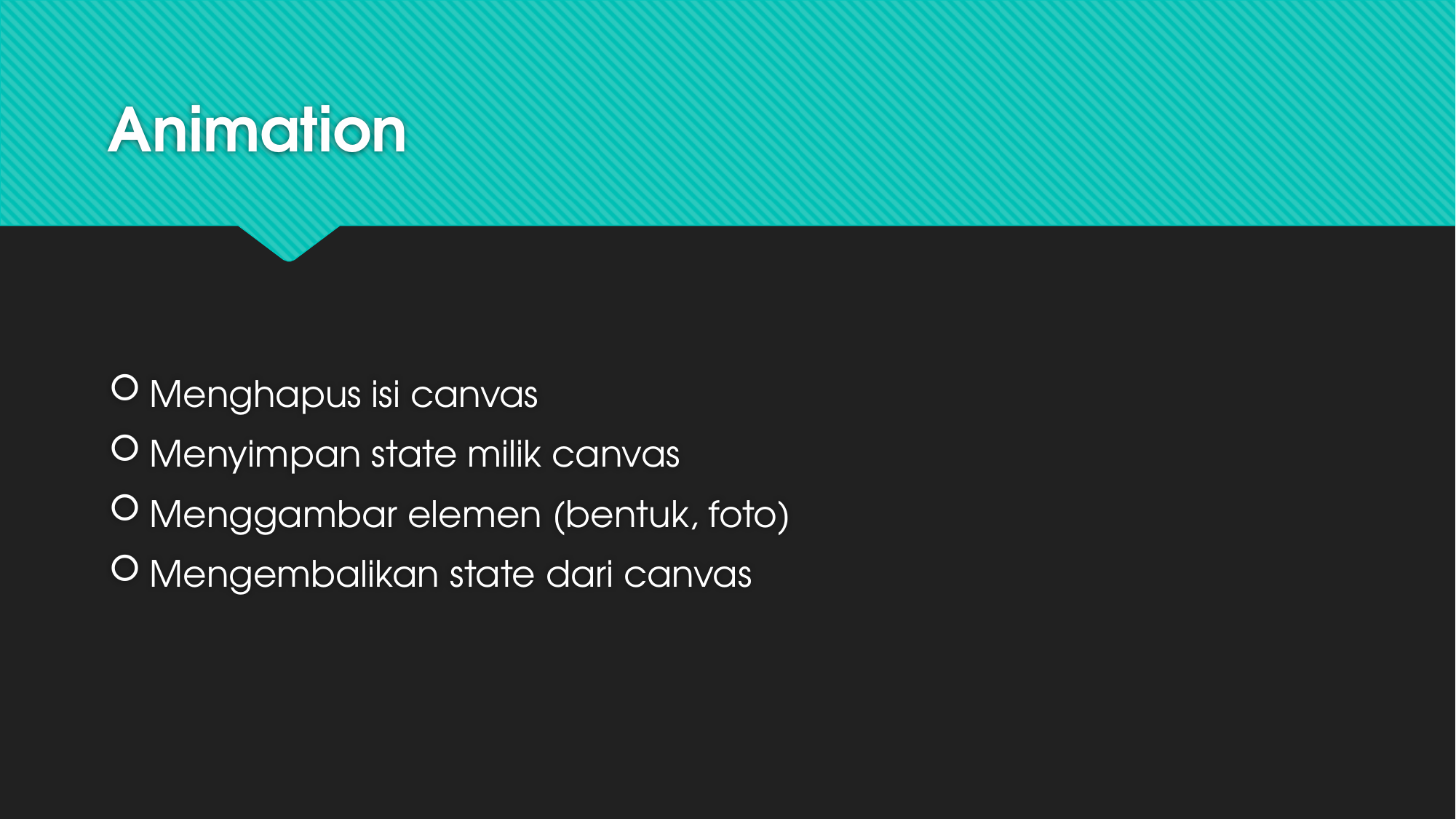

# Animation
Menghapus isi canvas
Menyimpan state milik canvas
Menggambar elemen (bentuk, foto)
Mengembalikan state dari canvas